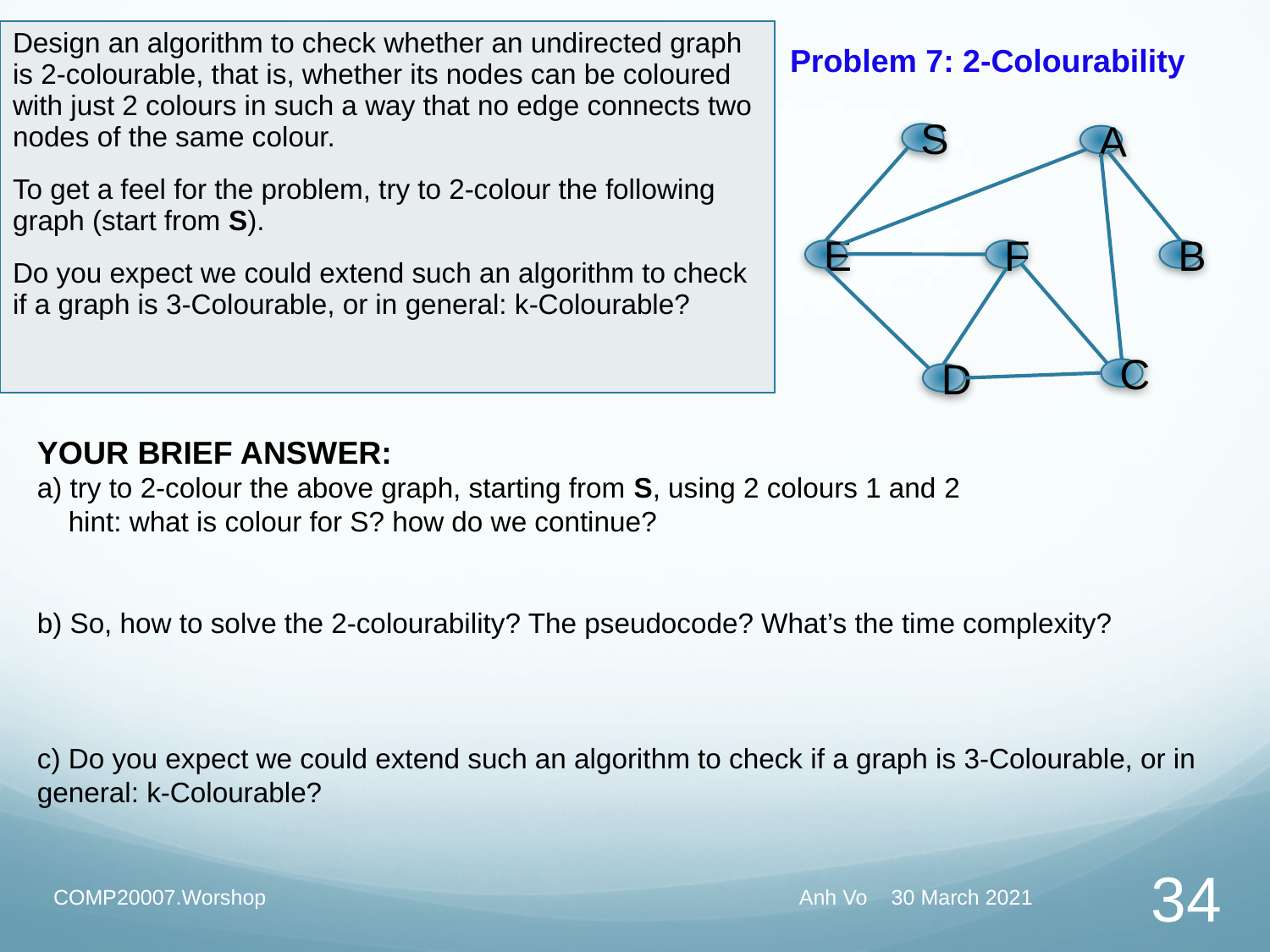

# Problem 7: 2-Colourability
| Design an algorithm to check whether an undirected graph is 2-colourable, that is, whether its nodes can be coloured with just 2 colours in such a way that no edge connects two nodes of the same colour. To get a feel for the problem, try to 2-colour the following graph (start from S). Do you expect we could extend such an algorithm to check if a graph is 3-Colourable, or in general: k-Colourable? |
| --- |
S
A
E
F
B
C
D

YOUR BRIEF ANSWER:
a) try to 2-colour the above graph, starting from S, using 2 colours 1 and 2
    hint: what is colour for S? how do we continue?

b) So, how to solve the 2-colourability? The pseudocode? What’s the time complexity?

c) Do you expect we could extend such an algorithm to check if a graph is 3-Colourable, or in general: k-Colourable?

COMP20007.Worshop
Anh Vo    30 March 2021
34